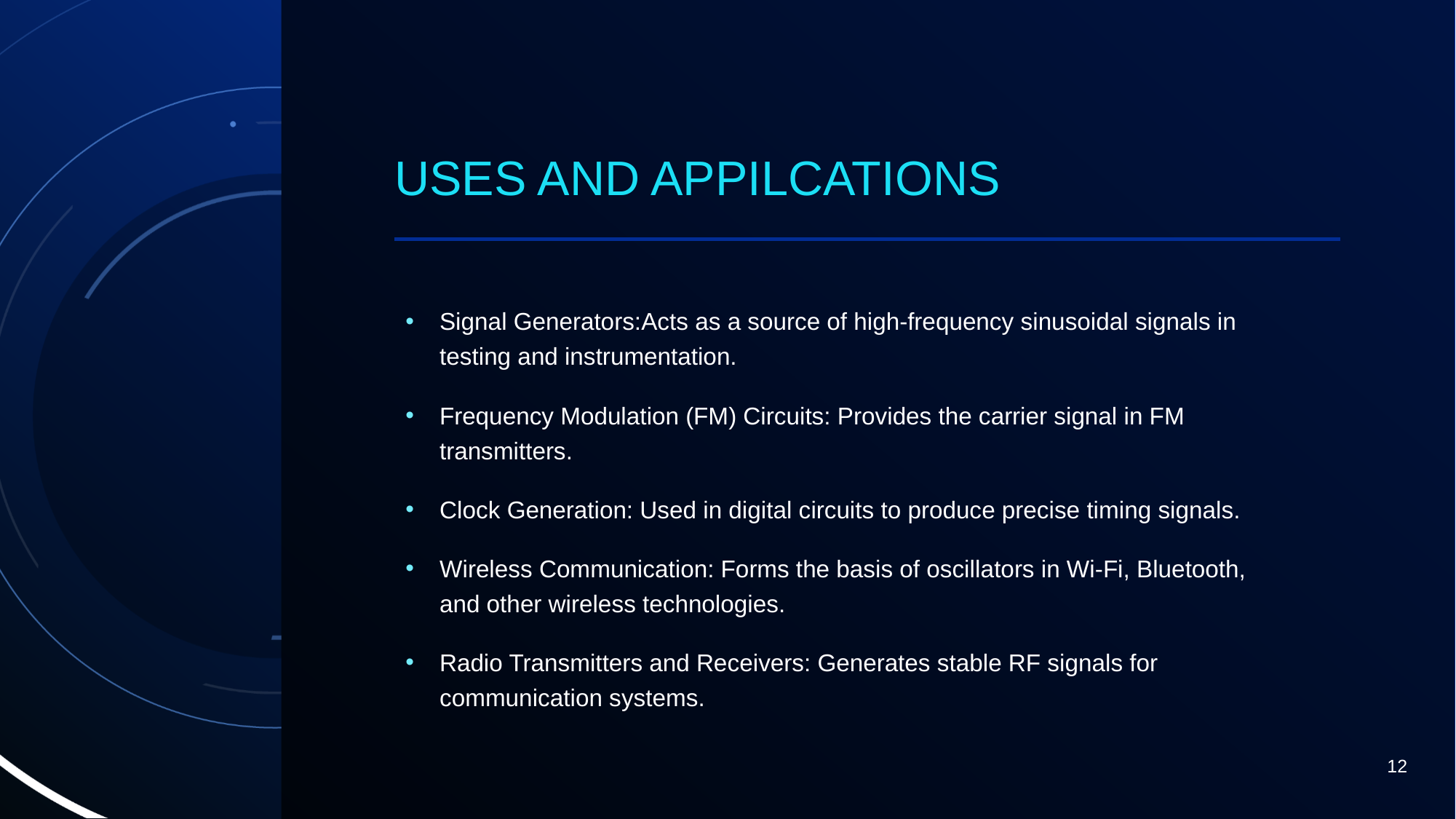

# uses and Appilcations
Signal Generators:Acts as a source of high-frequency sinusoidal signals in testing and instrumentation.
Frequency Modulation (FM) Circuits: Provides the carrier signal in FM transmitters.
Clock Generation: Used in digital circuits to produce precise timing signals.
Wireless Communication: Forms the basis of oscillators in Wi-Fi, Bluetooth, and other wireless technologies.
Radio Transmitters and Receivers: Generates stable RF signals for communication systems.

12